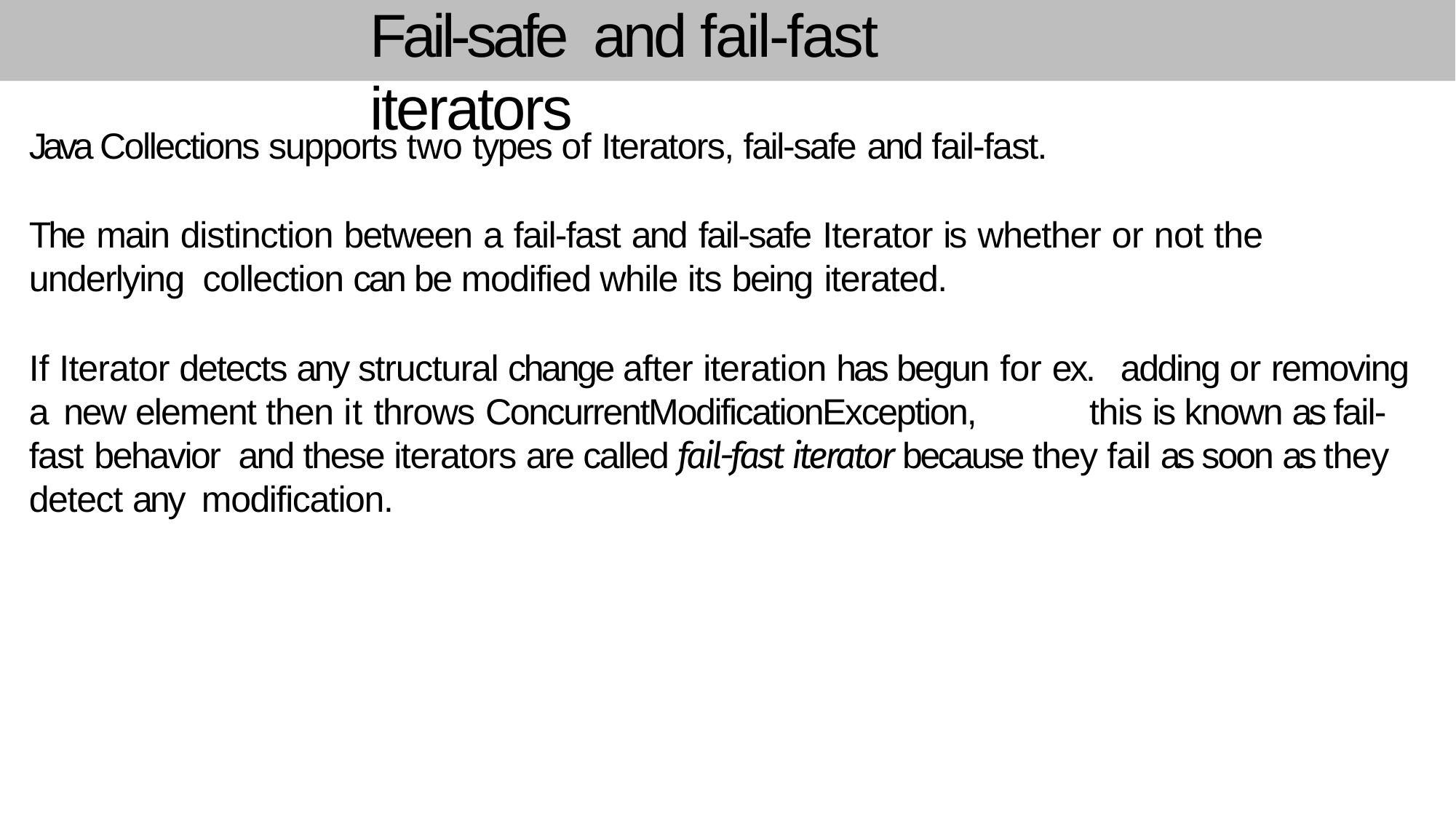

# Fail-safe	and fail-fast iterators
Java Collections supports two types of Iterators, fail-safe and fail-fast.

The main distinction between a fail-fast and fail-safe Iterator is whether or not the underlying  collection can be modified while its being iterated.

If Iterator detects any structural change after iteration has begun for ex.	adding or removing a  new element then it throws ConcurrentModificationException,	this is known as fail-fast behavior  and these iterators are called fail-fast iterator because they fail as soon as they detect any  modification.